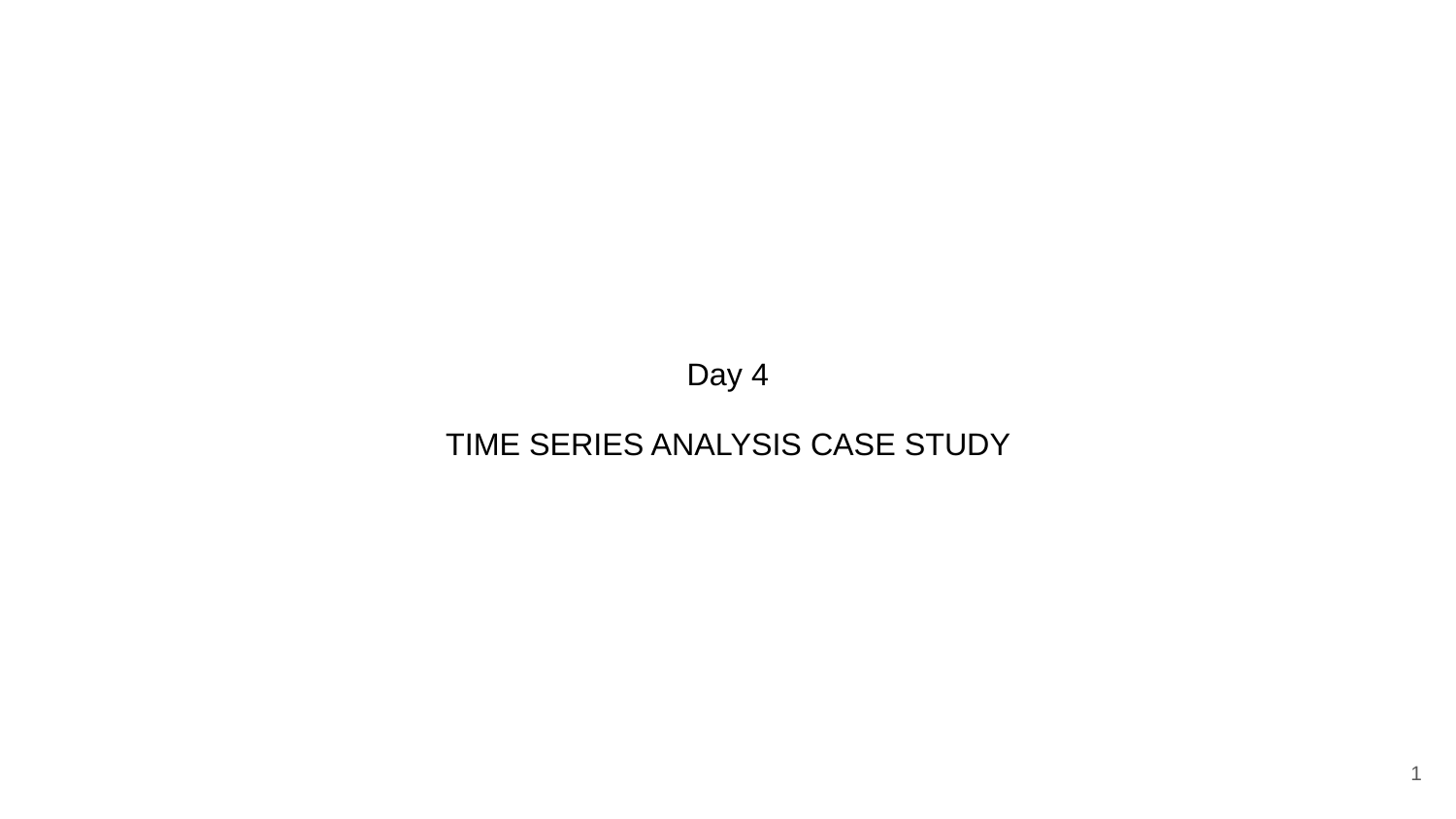

# Day 4

TIME SERIES ANALYSIS CASE STUDY
1